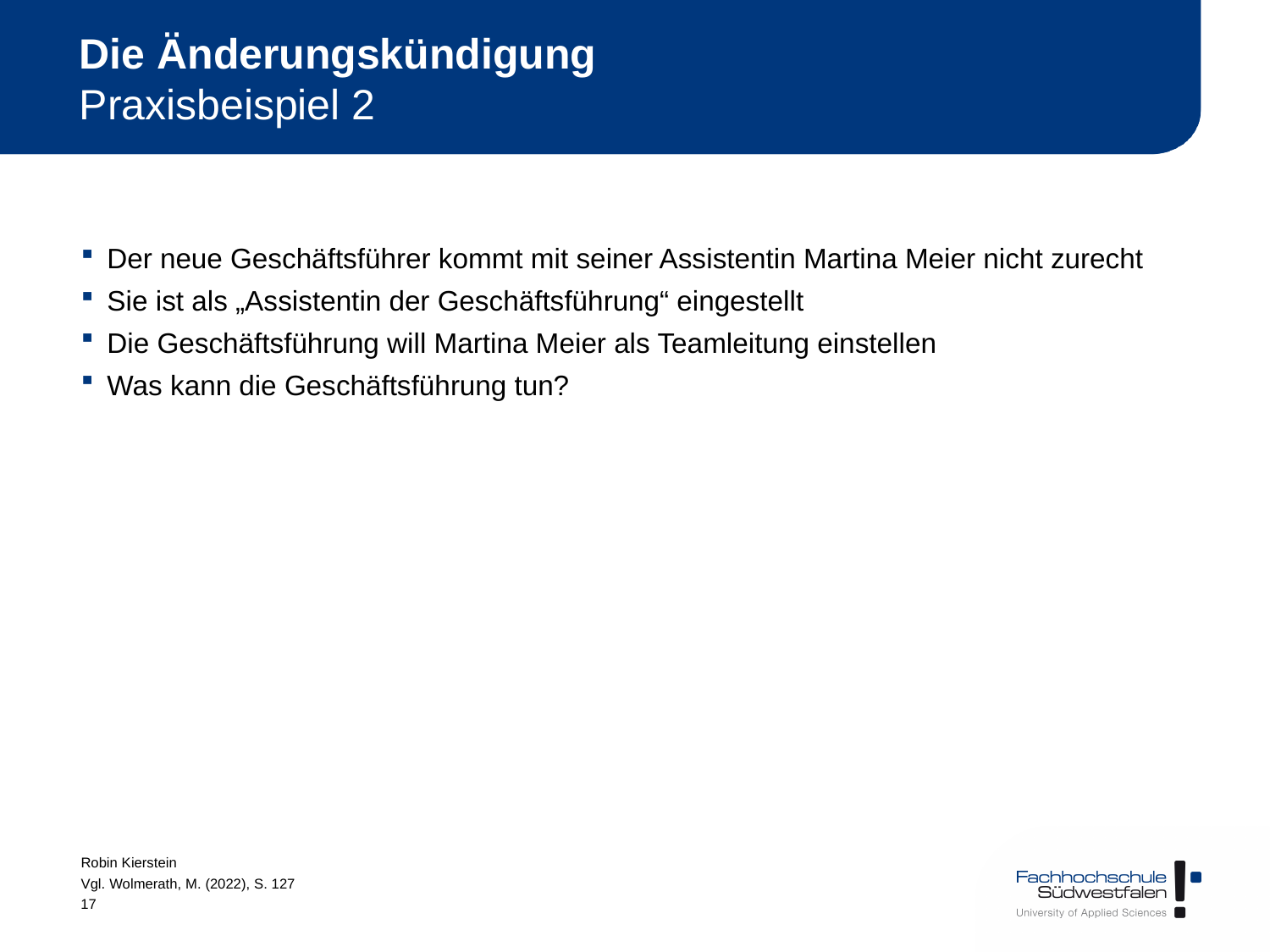

# Die Änderungskündigung Praxisbeispiel 2

Der neue Geschäftsführer kommt mit seiner Assistentin Martina Meier nicht zurecht
Sie ist als „Assistentin der Geschäftsführung“ eingestellt
Die Geschäftsführung will Martina Meier als Teamleitung einstellen
Was kann die Geschäftsführung tun?
Robin Kierstein
Vgl. Wolmerath, M. (2022), S. 127